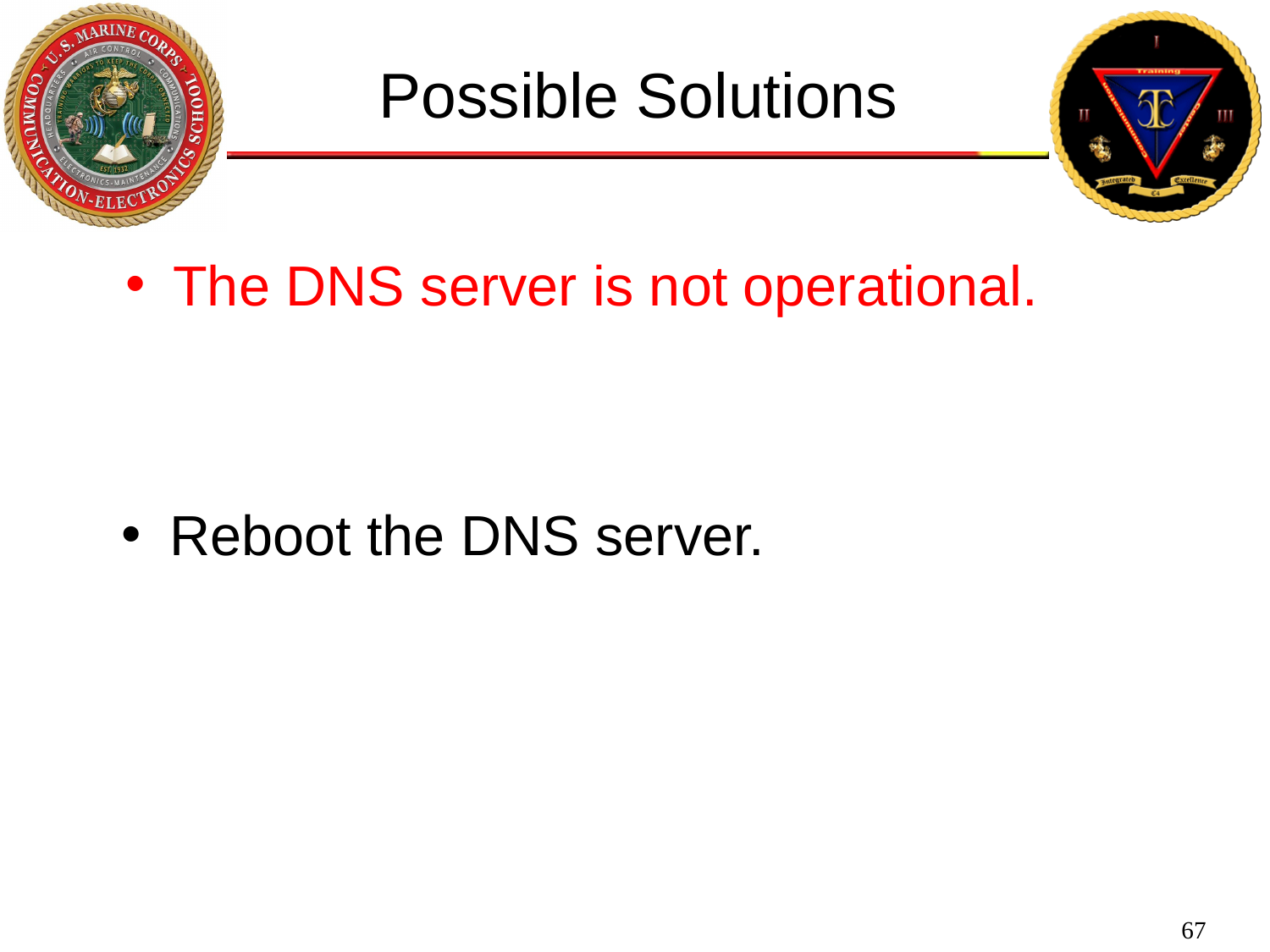

Possible Solutions
The DNS server is not operational.

Reboot the DNS server.